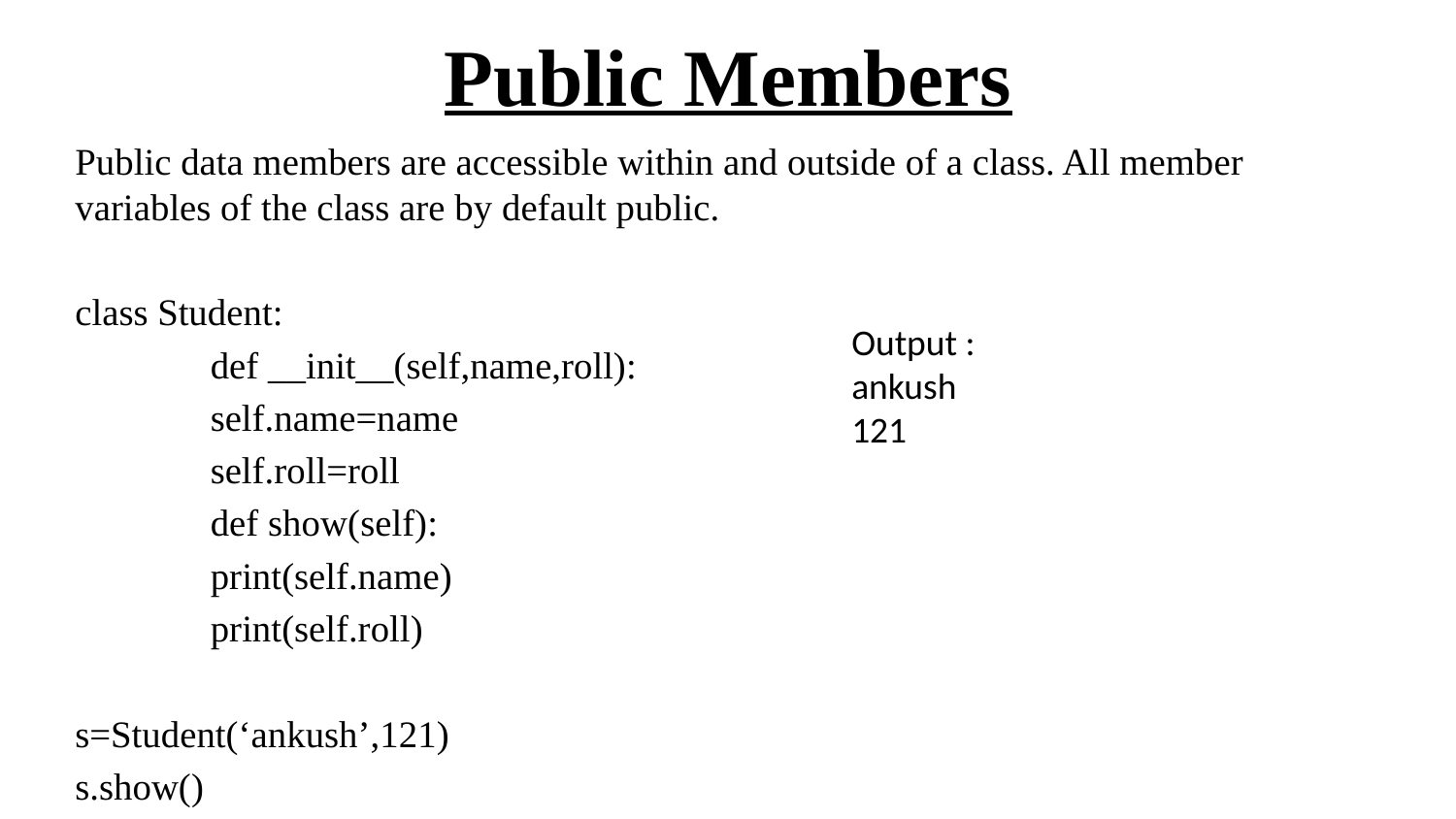

# Public Members
Public data members are accessible within and outside of a class. All member variables of the class are by default public.

class Student:
	def __init__(self,name,roll):
		self.name=name
		self.roll=roll
	def show(self):
		print(self.name)
		print(self.roll)

s=Student(‘ankush’,121)
s.show()

Output :
ankush
121